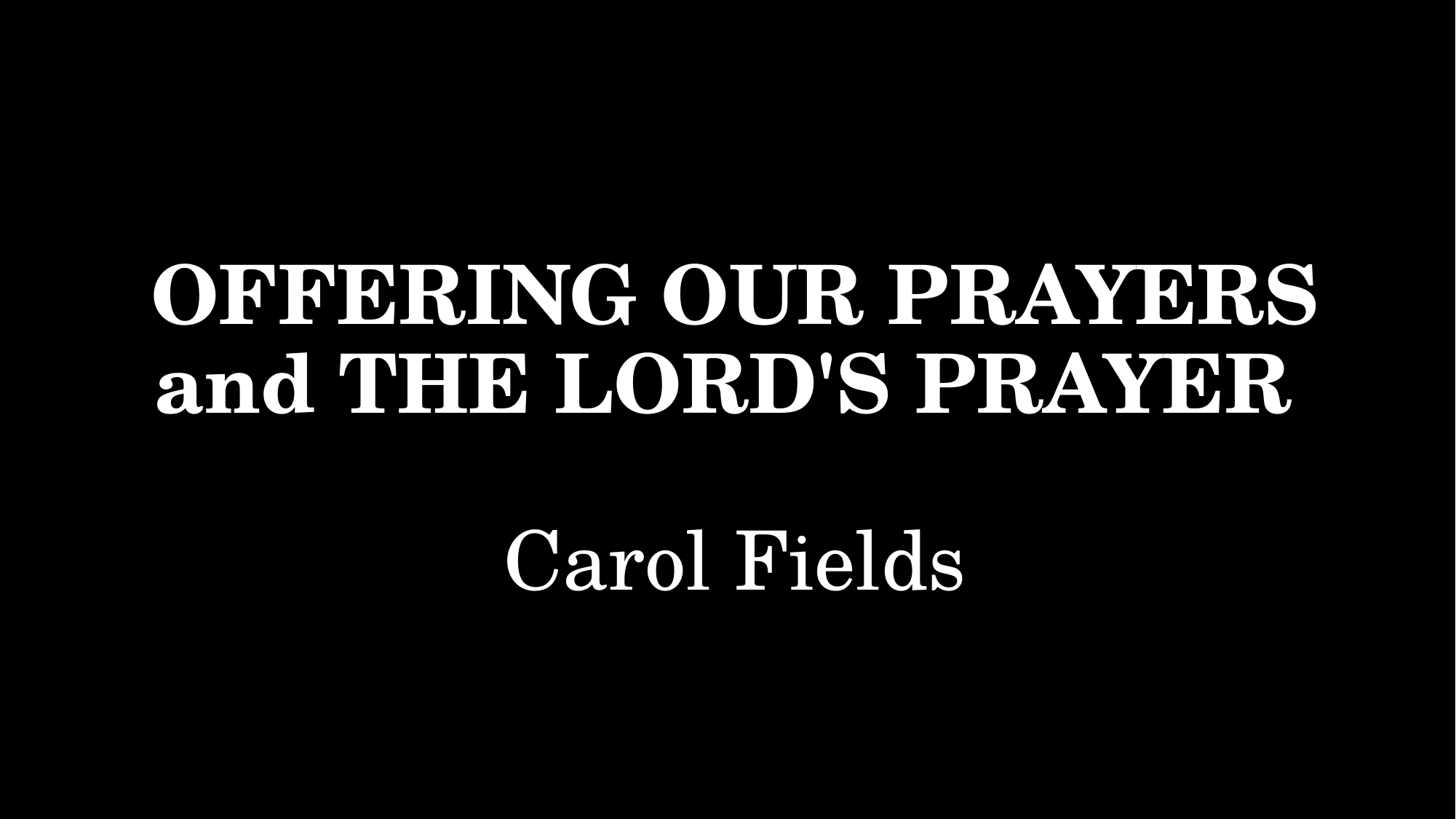

# OFFERING OUR PRAYERS and THE LORD'S PRAYER Carol Fields